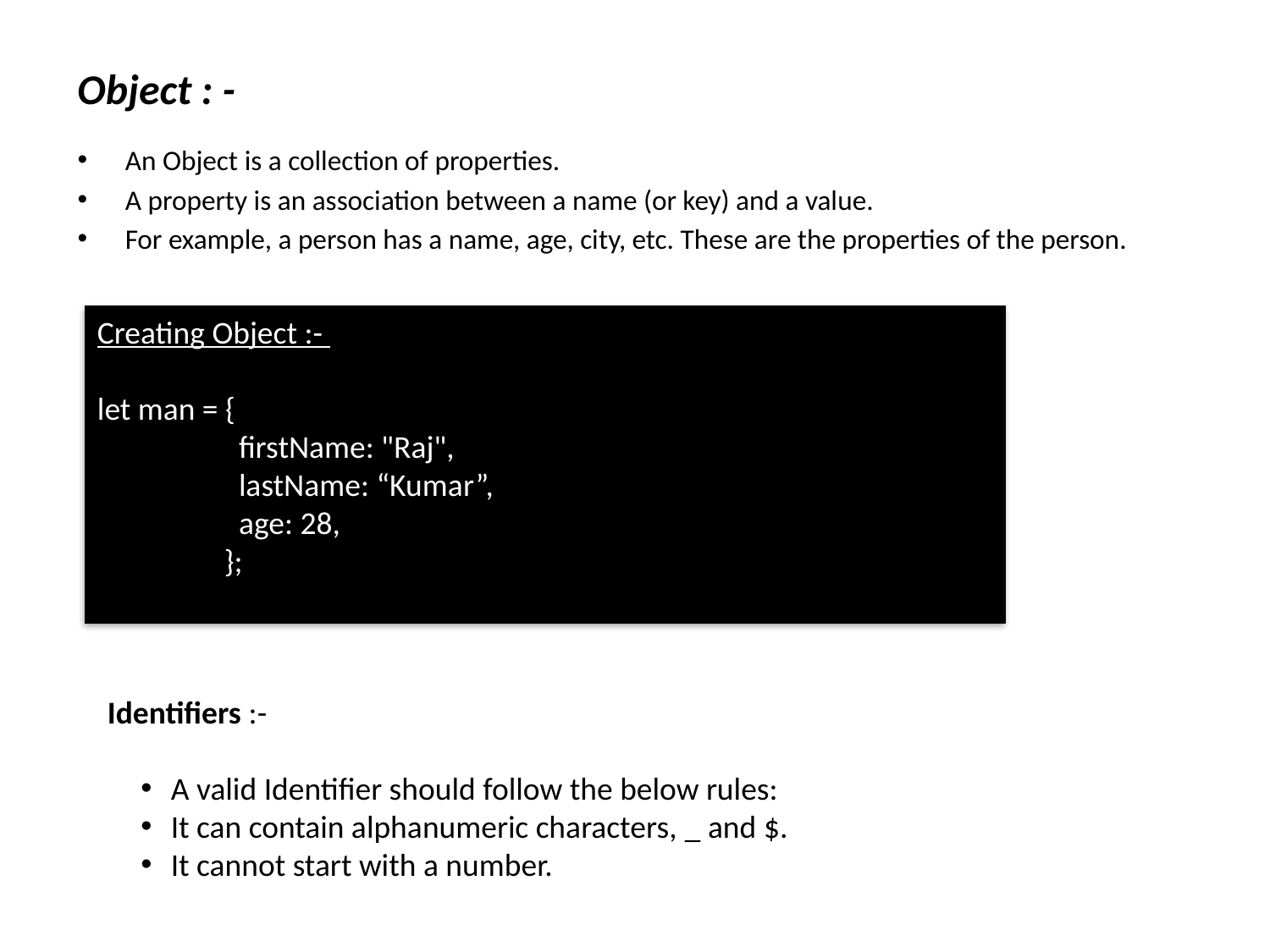

Object : -
An Object is a collection of properties.
A property is an association between a name (or key) and a value.
For example, a person has a name, age, city, etc. These are the properties of the person.

Creating Object :-

let man = {
	  firstName: "Raj",
	  lastName: “Kumar”,
	  age: 28,
	};

Identifiers :-

A valid Identifier should follow the below rules:
It can contain alphanumeric characters, _ and $.
It cannot start with a number.